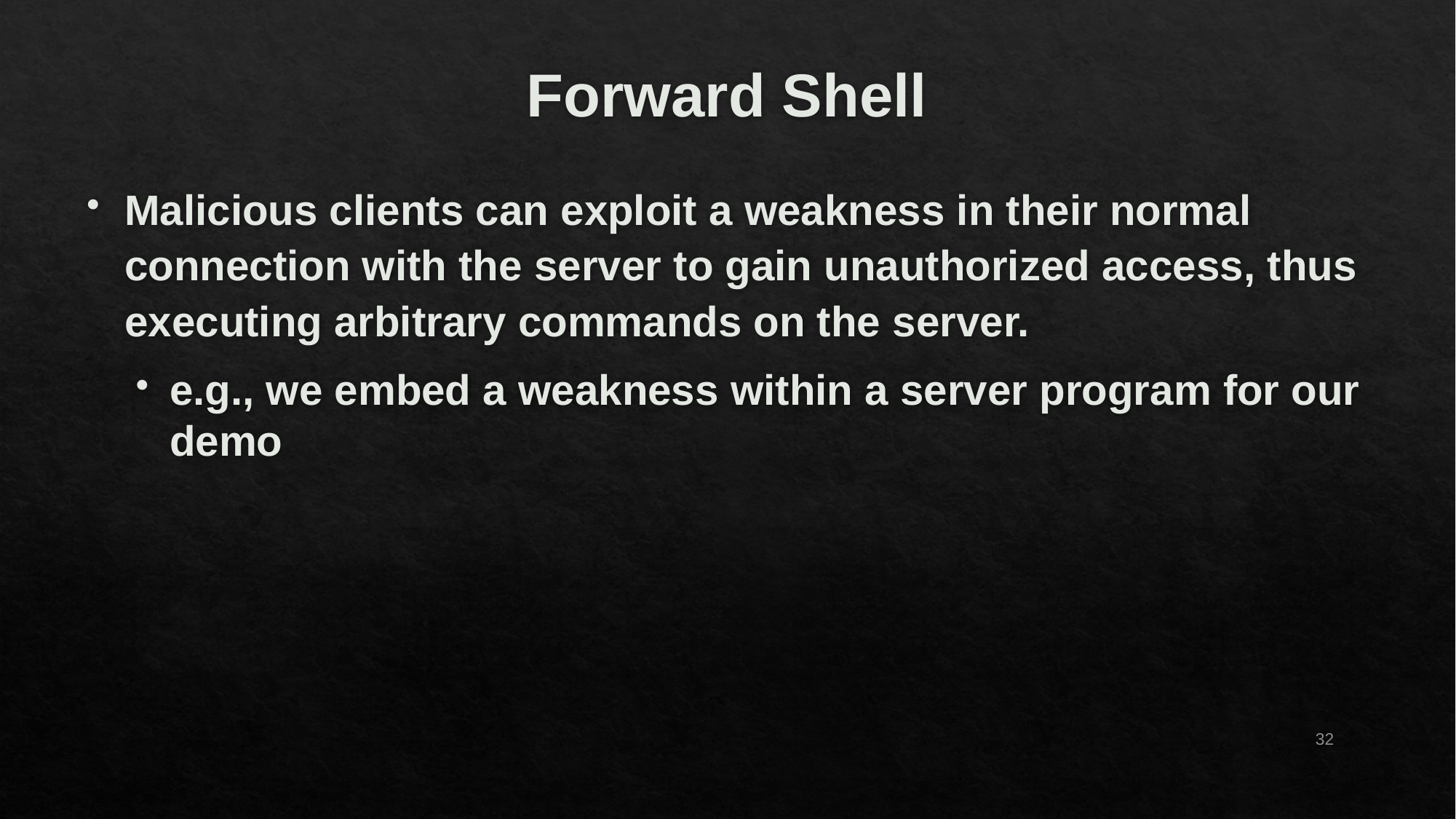

# Forward Shell
Malicious clients can exploit a weakness in their normal connection with the server to gain unauthorized access, thus executing arbitrary commands on the server.
e.g., we embed a weakness within a server program for our demo

32